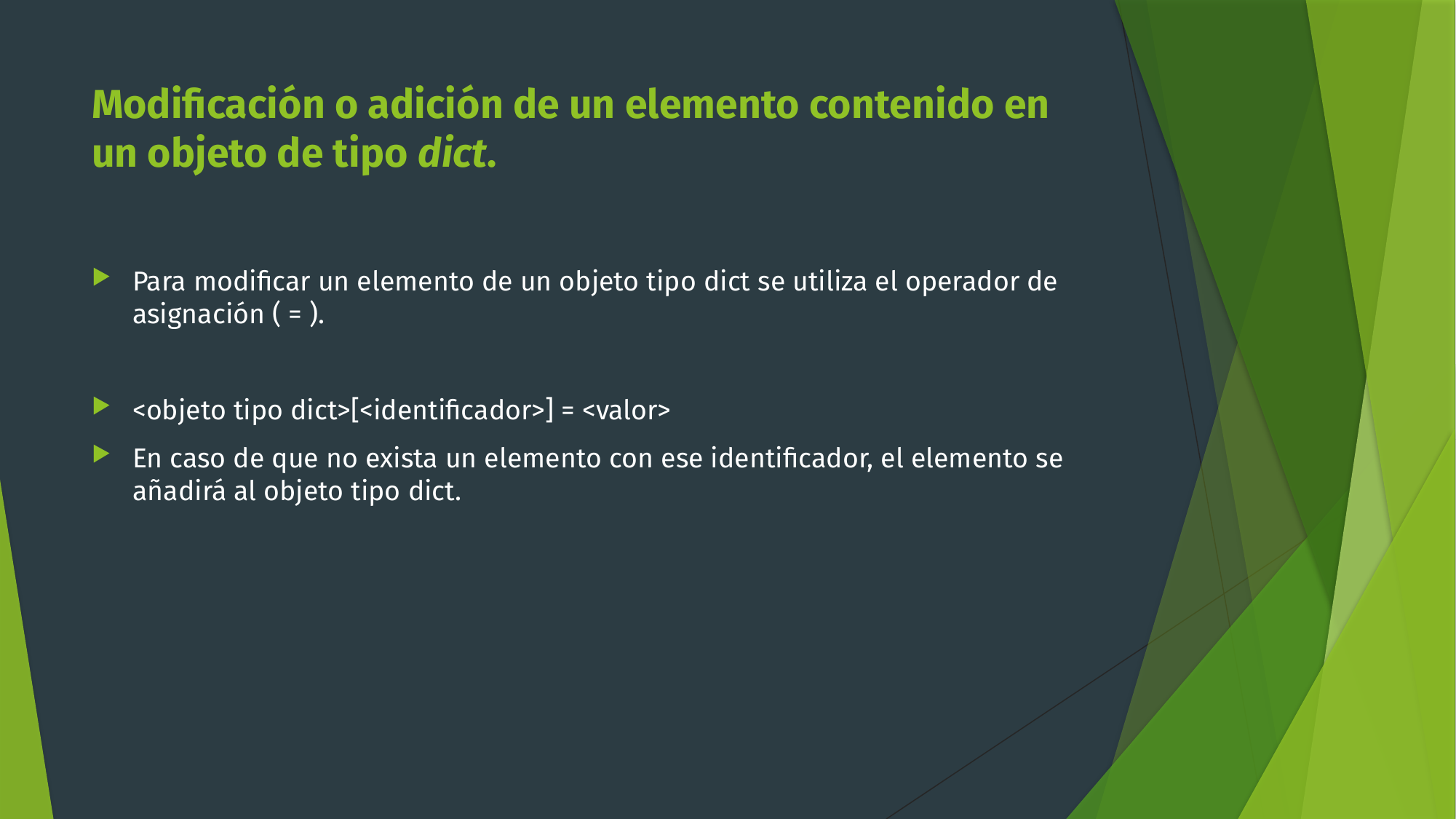

# Modificación o adición de un elemento contenido en un objeto de tipo dict.
Para modificar un elemento de un objeto tipo dict se utiliza el operador de asignación ( = ).

<objeto tipo dict>[<identificador>] = <valor>
En caso de que no exista un elemento con ese identificador, el elemento se añadirá al objeto tipo dict.